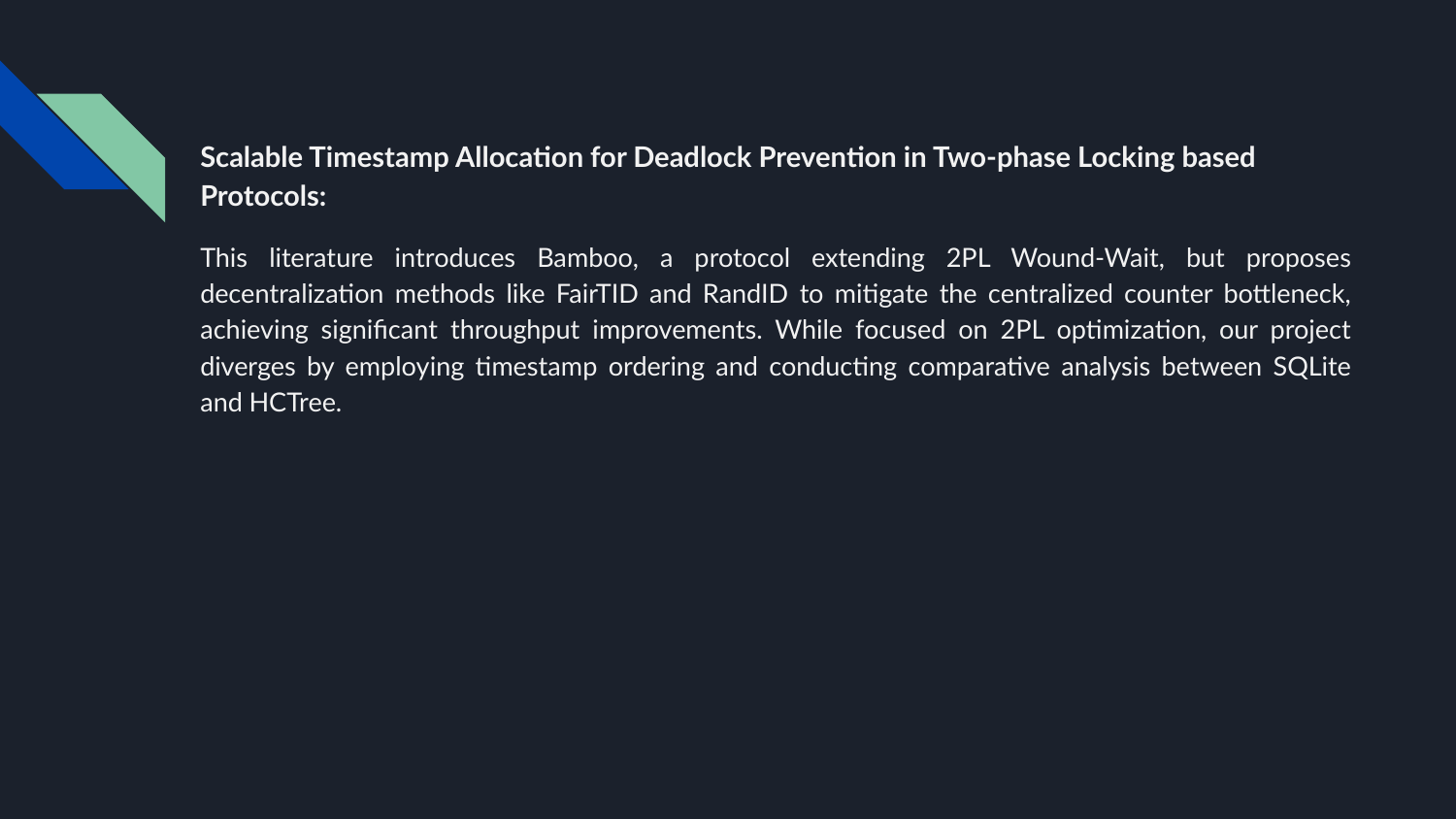

Scalable Timestamp Allocation for Deadlock Prevention in Two-phase Locking based Protocols:
This literature introduces Bamboo, a protocol extending 2PL Wound-Wait, but proposes decentralization methods like FairTID and RandID to mitigate the centralized counter bottleneck, achieving significant throughput improvements. While focused on 2PL optimization, our project diverges by employing timestamp ordering and conducting comparative analysis between SQLite and HCTree.